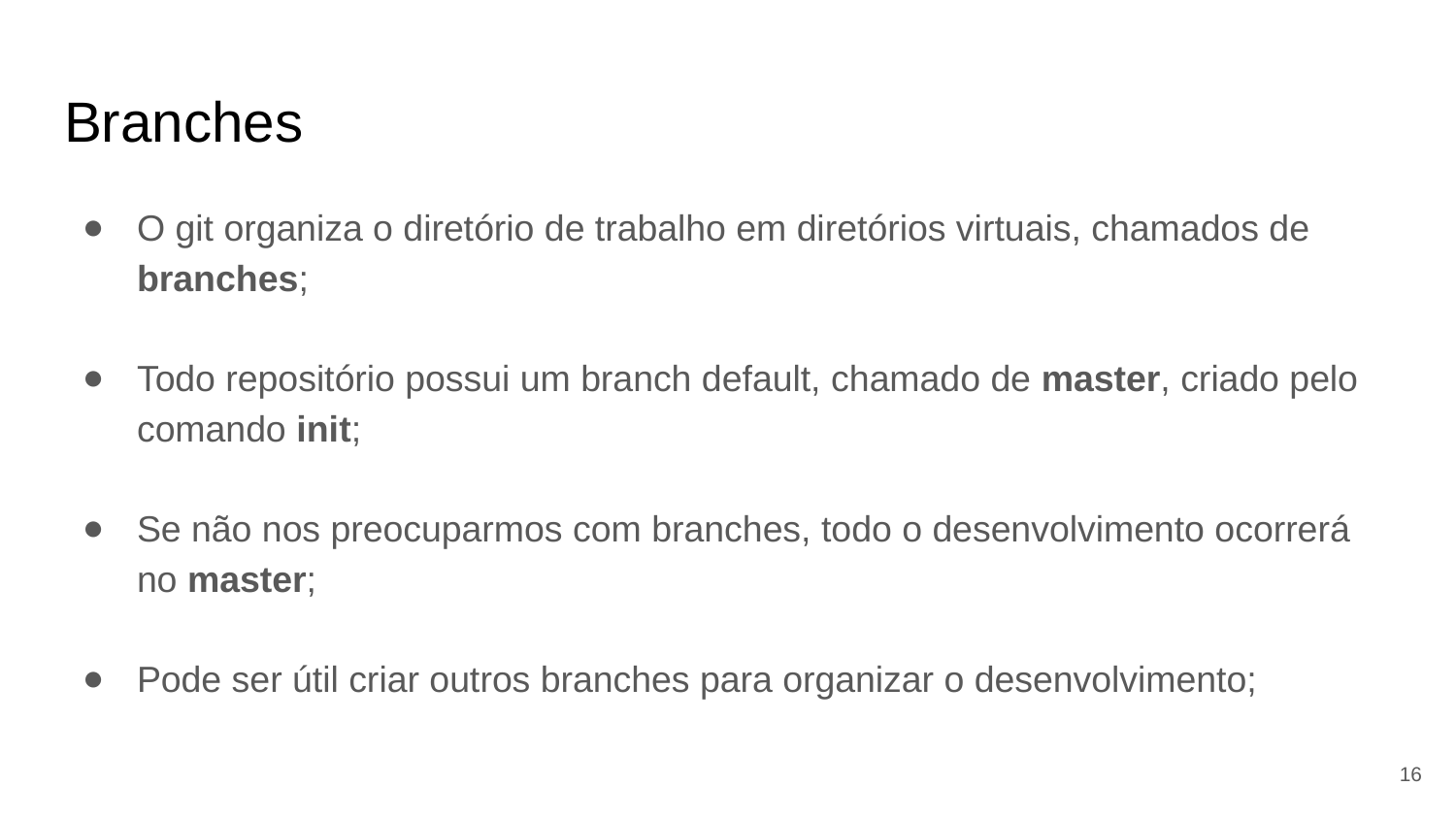

# Branches
O git organiza o diretório de trabalho em diretórios virtuais, chamados de branches;

Todo repositório possui um branch default, chamado de master, criado pelo comando init;

Se não nos preocuparmos com branches, todo o desenvolvimento ocorrerá no master;

Pode ser útil criar outros branches para organizar o desenvolvimento;
16